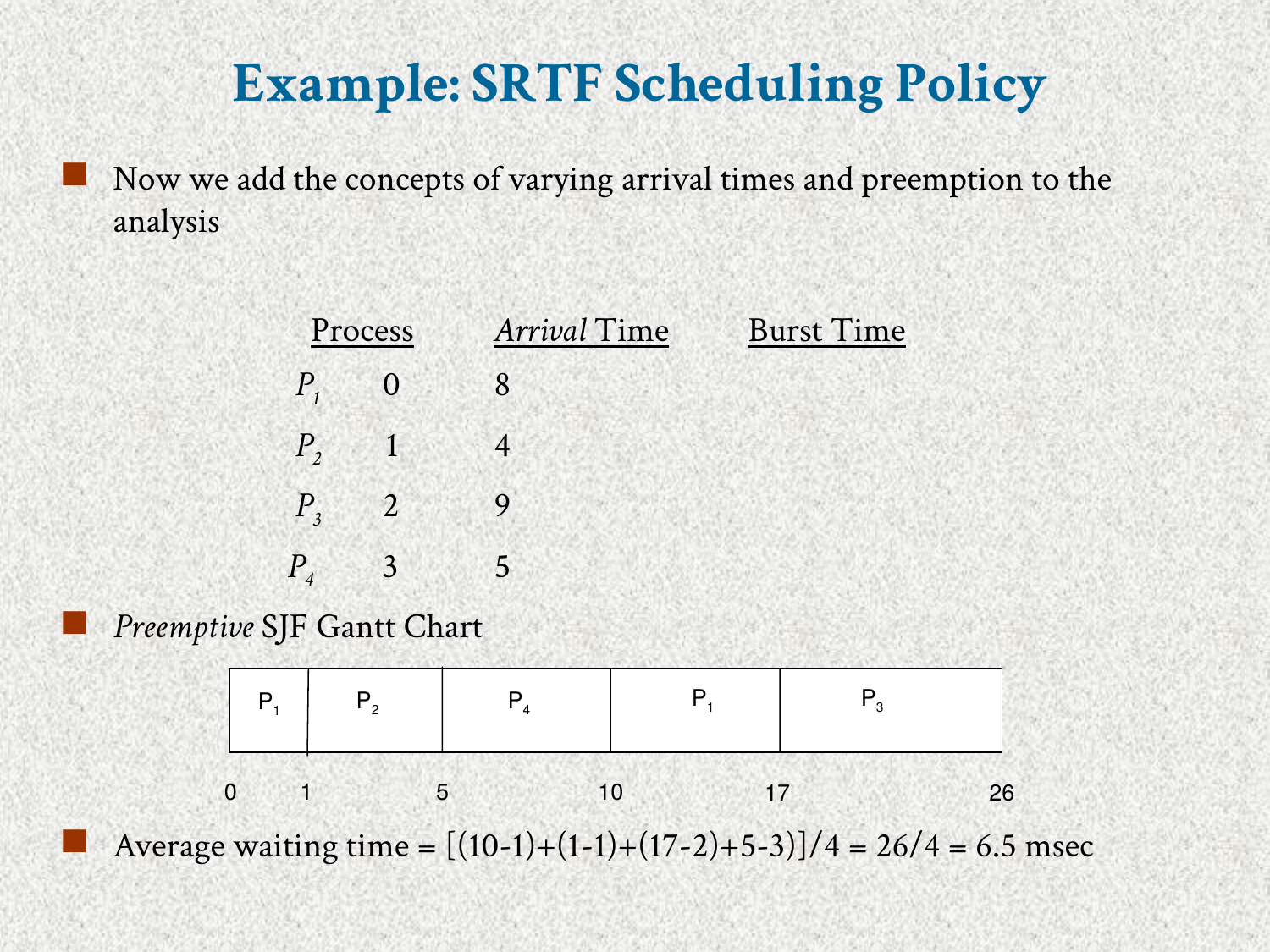

# Example: SRTF Scheduling Policy
Now we add the concepts of varying arrival times and preemption to the analysis

		         Process 	Arrival Time	Burst Time
		       P1	  0	8
		       P2 	    1	4
		       P3	  2	9
		      P4	  3	5
Preemptive SJF Gantt Chart

Average waiting time = [(10-1)+(1-1)+(17-2)+5-3)]/4 = 26/4 = 6.5 msec

P1
P3
P4
P2
P1
0
5
1
10
17
26